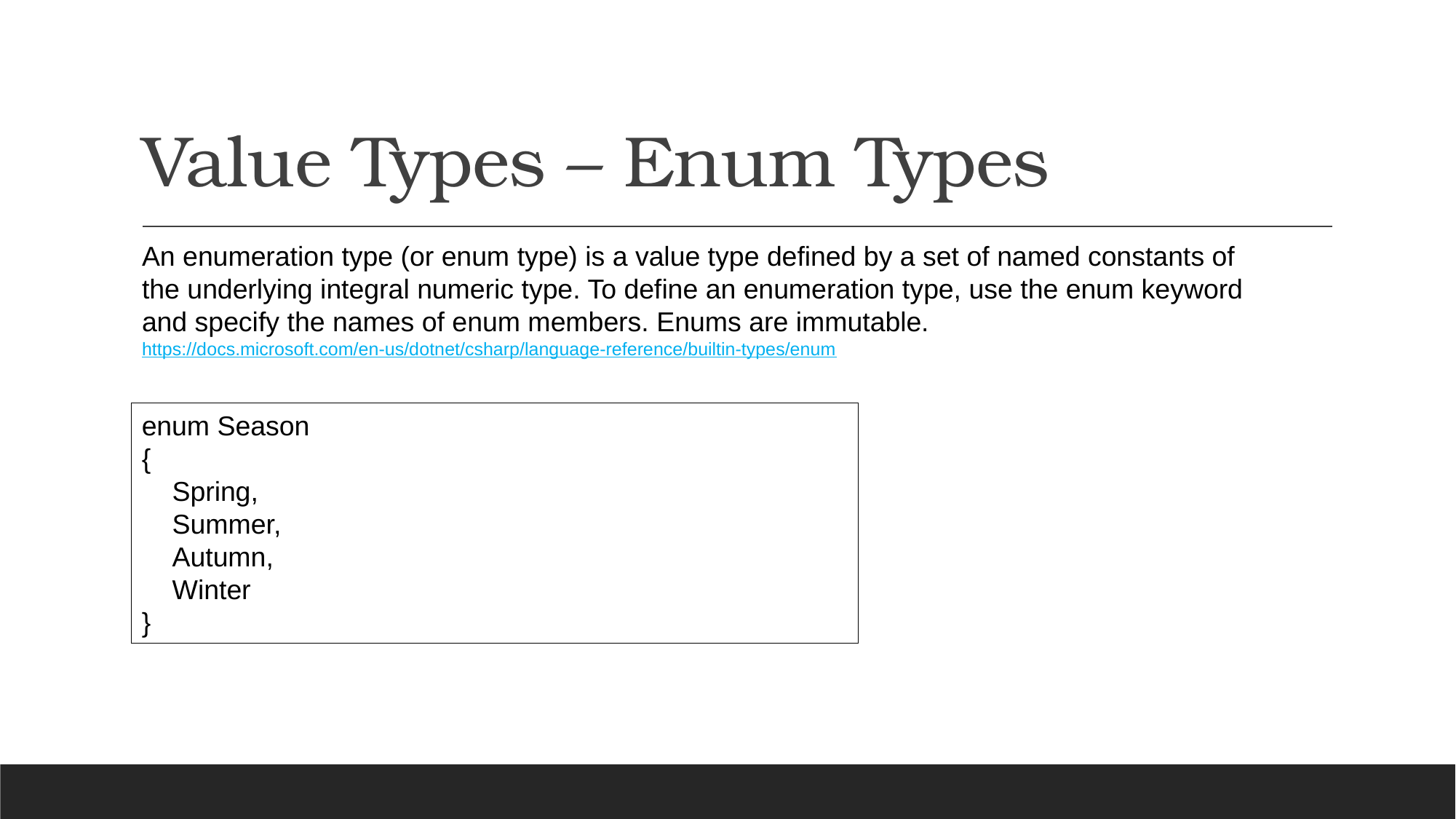

# Value Types – Enum Types
An enumeration type (or enum type) is a value type defined by a set of named constants of the underlying integral numeric type. To define an enumeration type, use the enum keyword and specify the names of enum members. Enums are immutable.
https://docs.microsoft.com/en-us/dotnet/csharp/language-reference/builtin-types/enum
enum Season
{
    Spring,
    Summer,
    Autumn,
    Winter
}